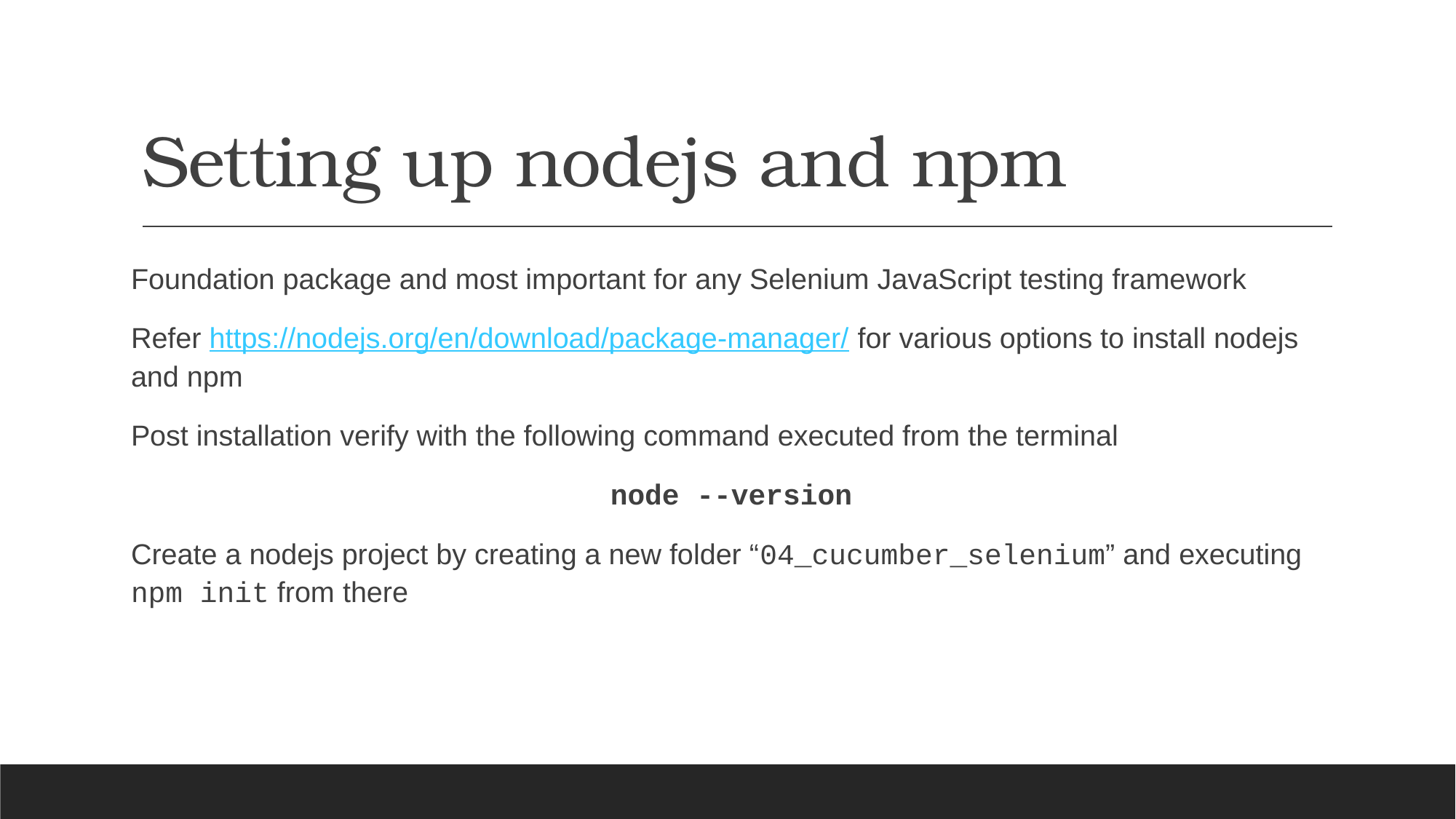

# Setting up nodejs and npm
Foundation package and most important for any Selenium JavaScript testing framework
Refer https://nodejs.org/en/download/package-manager/ for various options to install nodejs and npm
Post installation verify with the following command executed from the terminal
node --version
Create a nodejs project by creating a new folder “04_cucumber_selenium” and executing npm init from there